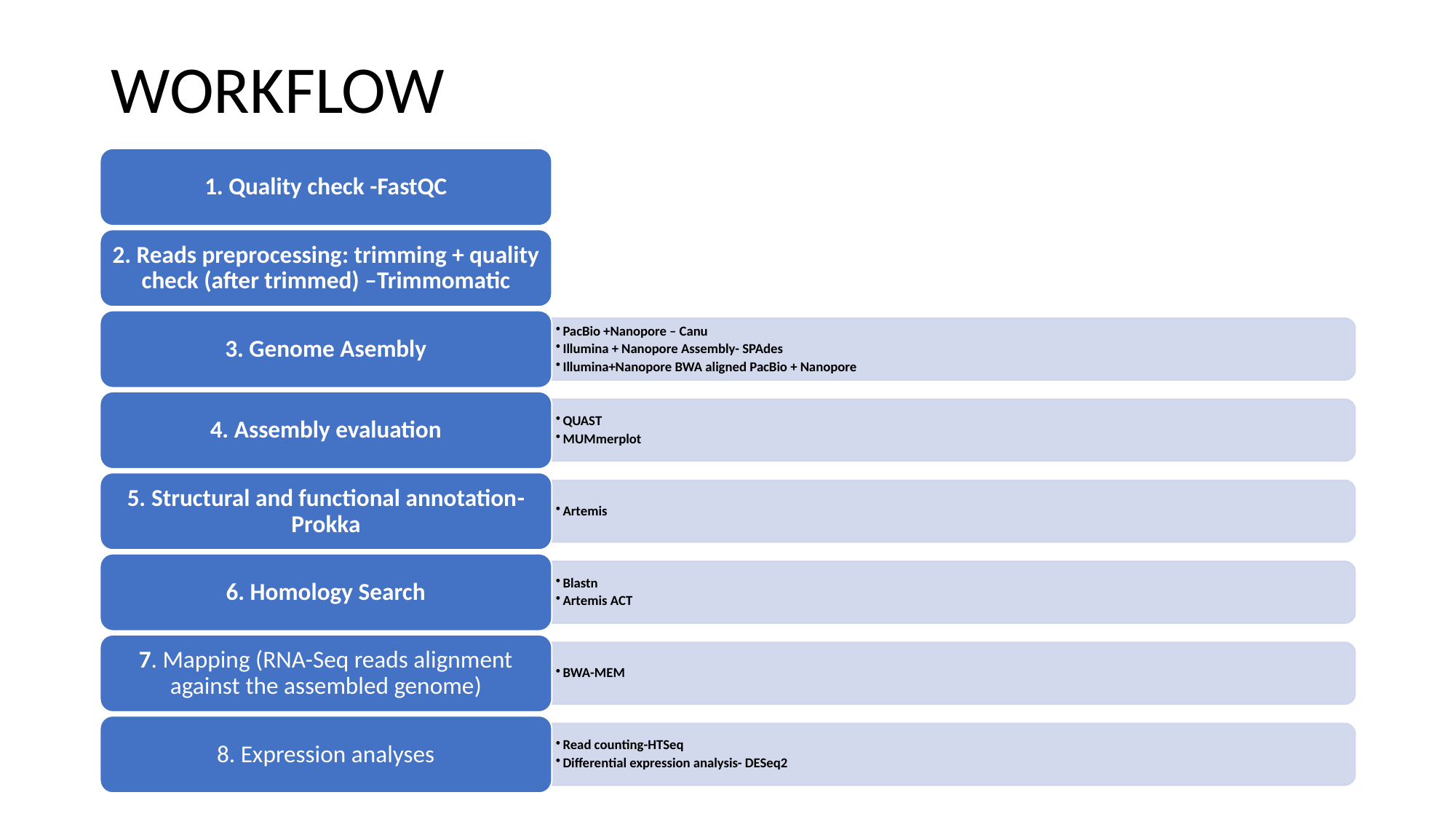

# WORKFLOW
1. Quality check -FastQC
2. Reads preprocessing: trimming + quality check (after trimmed) –Trimmomatic
3. Genome Asembly
PacBio +Nanopore – Canu
Illumina + Nanopore Assembly- SPAdes
Illumina+Nanopore BWA aligned PacBio + Nanopore
4. Assembly evaluation
QUAST
MUMmerplot
5. Structural and functional annotation-Prokka
Artemis
6. Homology Search
Blastn
Artemis ACT
7. Mapping (RNA-Seq reads alignment against the assembled genome)
BWA-MEM
8. Expression analyses
Read counting-HTSeq
Differential expression analysis- DESeq2